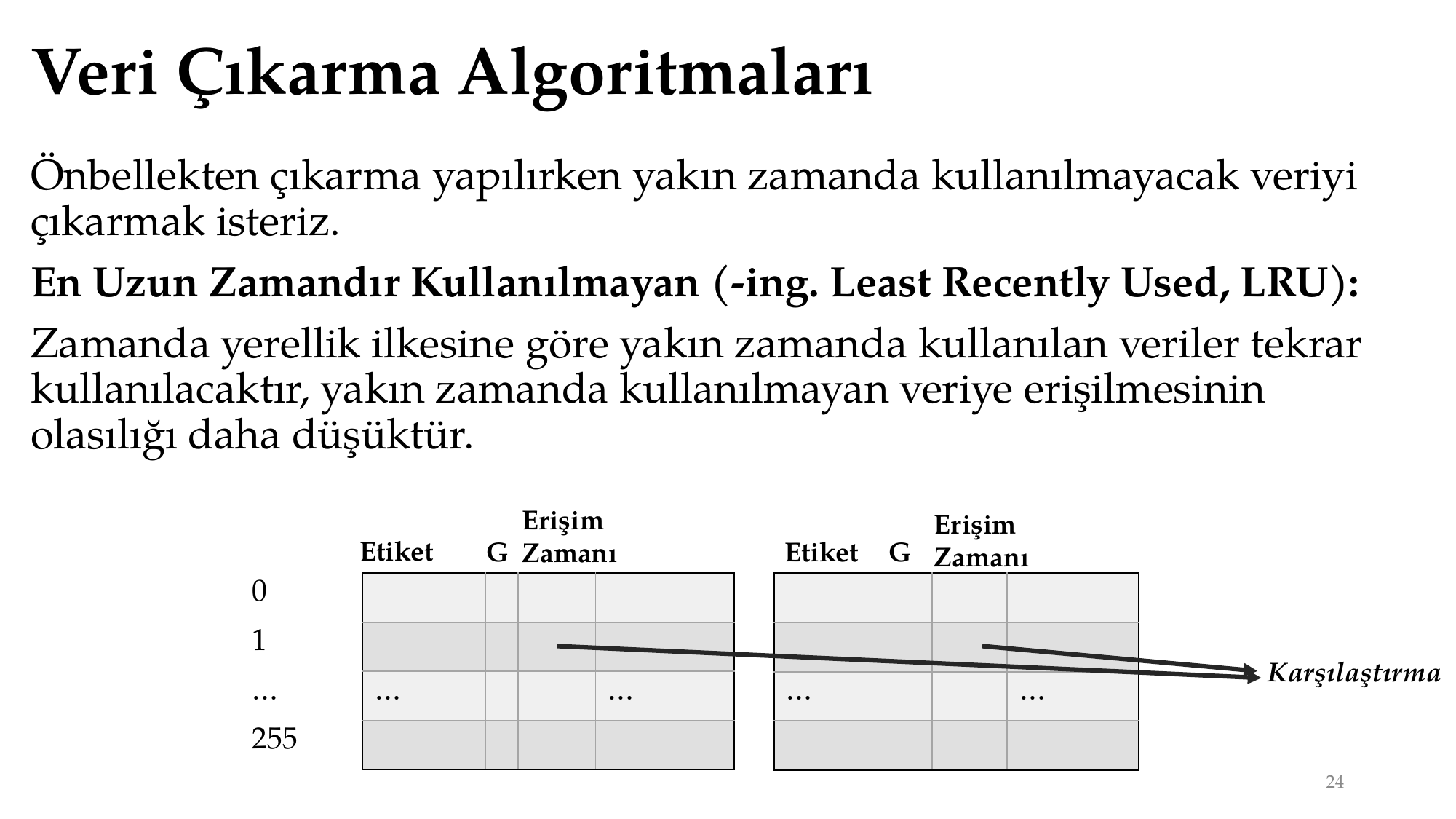

# Veri Çıkarma Algoritmaları
Önbellekten çıkarma yapılırken yakın zamanda kullanılmayacak veriyi çıkarmak isteriz.
En Uzun Zamandır Kullanılmayan (-ing. Least Recently Used, LRU):
Zamanda yerellik ilkesine göre yakın zamanda kullanılan veriler tekrar kullanılacaktır, yakın zamanda kullanılmayan veriye erişilmesinin olasılığı daha düşüktür.
Erişim Zamanı
Erişim Zamanı
Etiket
G
Etiket
G
| 0 |  |  |  |  |
| --- | --- | --- | --- | --- |
| 1 |  |  |  |  |
| … | … |  |  | … |
| 255 |  |  |  |  |
|  |  |  |  |
| --- | --- | --- | --- |
|  |  |  |  |
| … |  |  | … |
|  |  |  |  |
Karşılaştırma
24